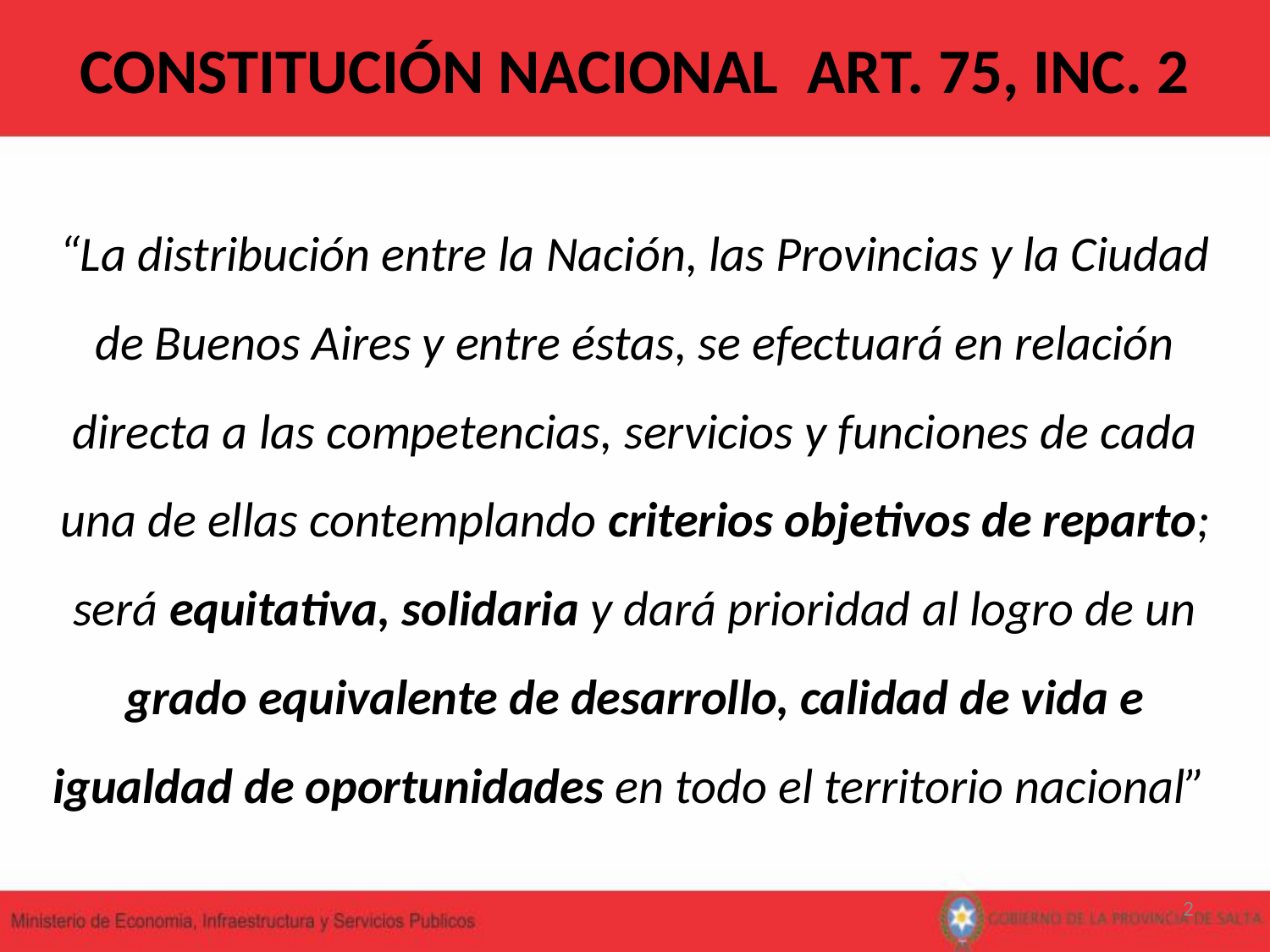

CONSTITUCIÓN NACIONAL  ART. 75, INC. 2
# “La distribución entre la Nación, las Provincias y la Ciudad de Buenos Aires y entre éstas, se efectuará en relación directa a las competencias, servicios y funciones de cada una de ellas contemplando criterios objetivos de reparto; será equitativa, solidaria y dará prioridad al logro de un grado equivalente de desarrollo, calidad de vida e igualdad de oportunidades en todo el territorio nacional”
2